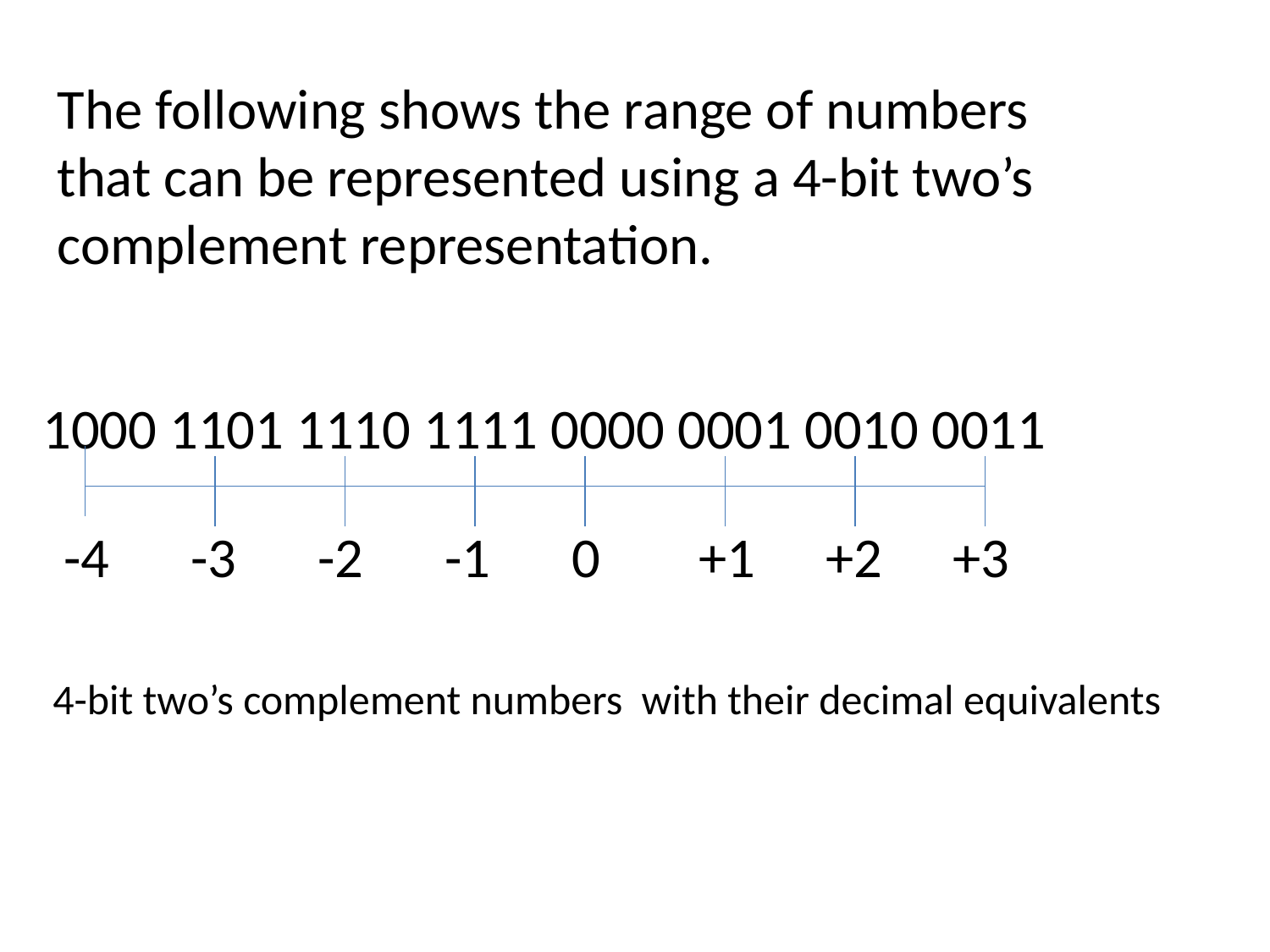

The following shows the range of numbers that can be represented using a 4-bit two’s complement representation.
1000	1101	1110	1111	0000	0001	0010	0011
-4	-3	-2	-1	0	+1	+2	+3
4-bit two’s complement numbers  with their decimal equivalents